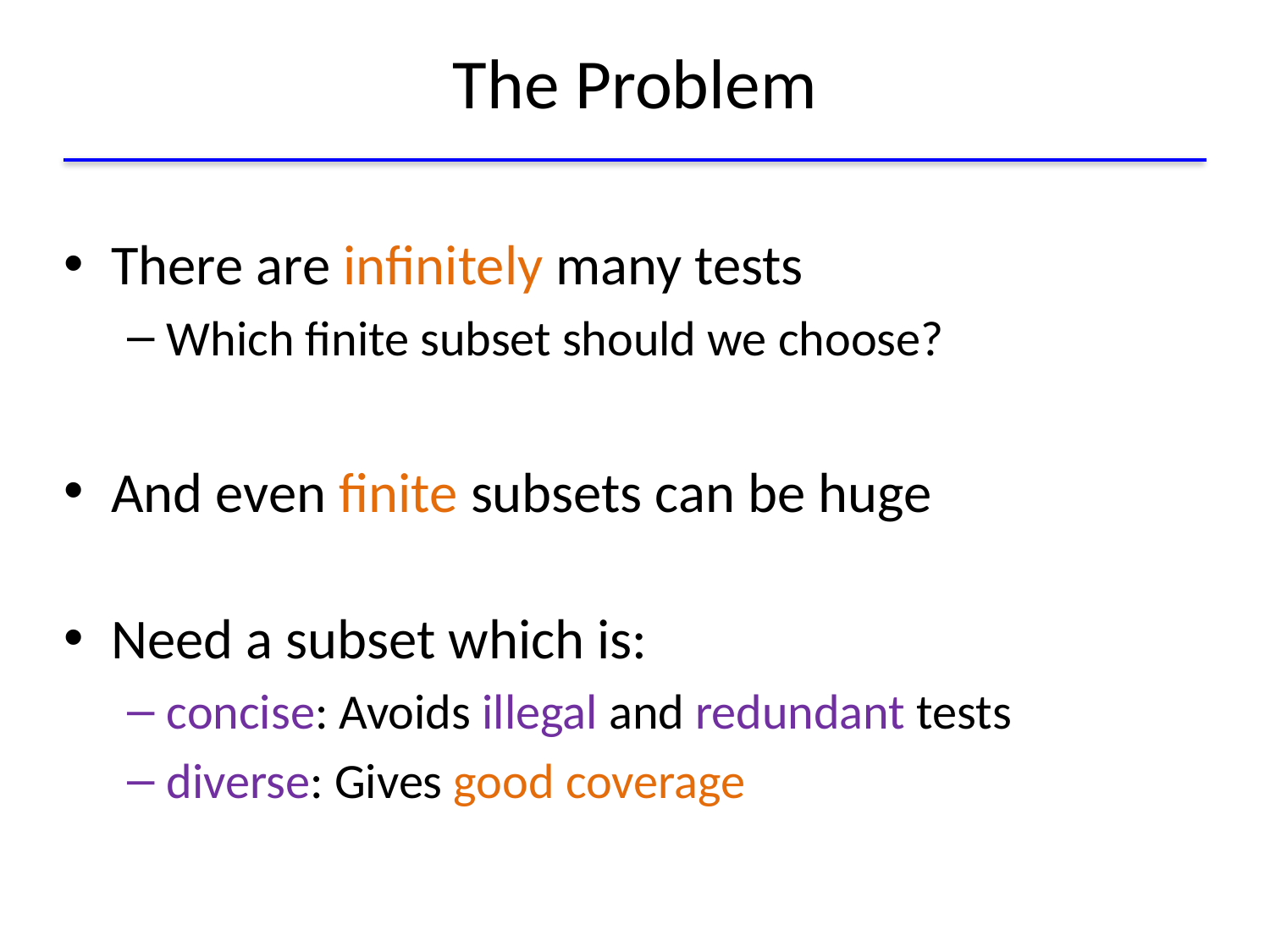

# The Problem
There are infinitely many tests
Which finite subset should we choose?

And even finite subsets can be huge
Need a subset which is:
concise: Avoids illegal and redundant tests
diverse: Gives good coverage